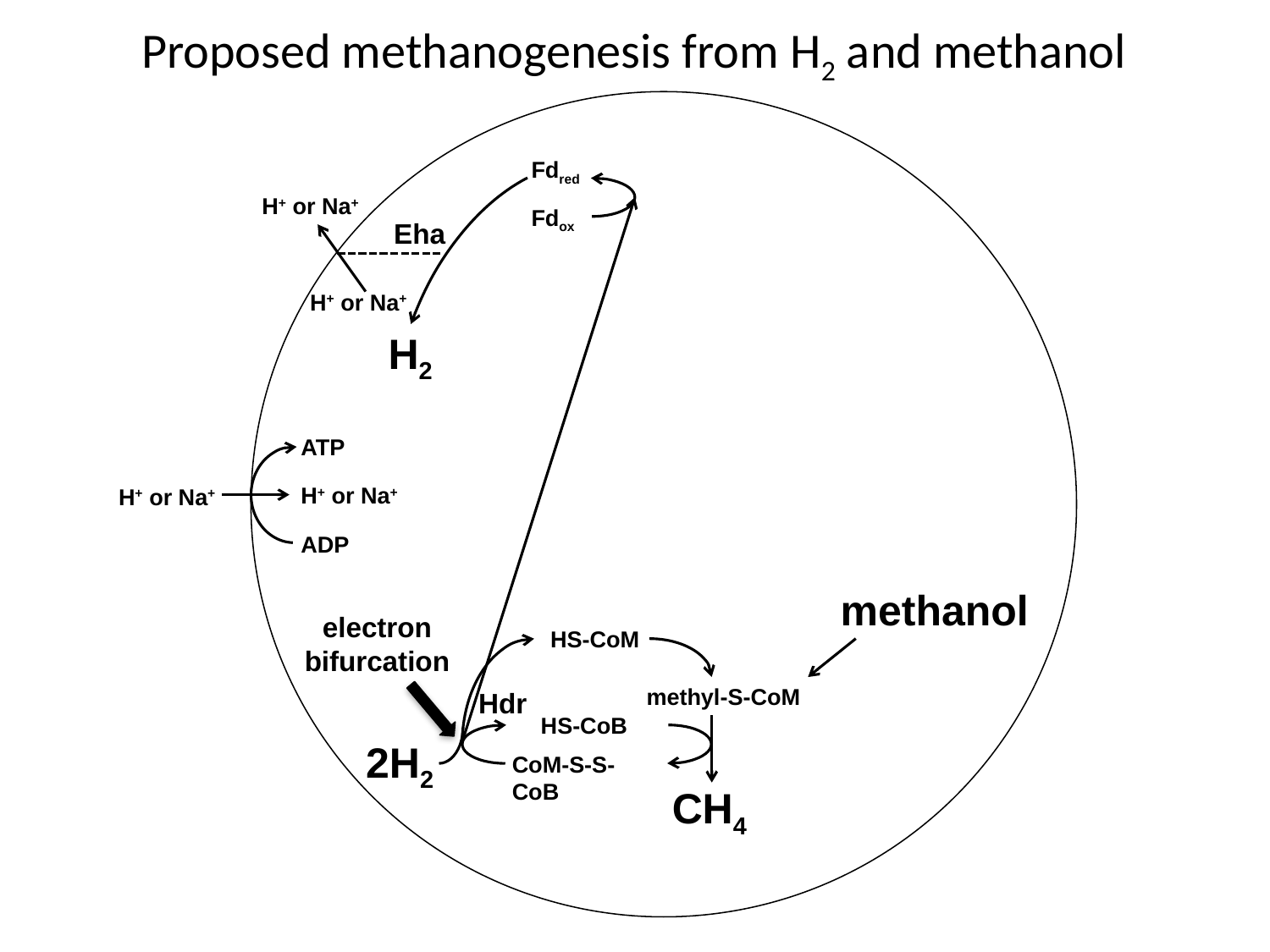

Proposed methanogenesis from H2 and methanol

Fdred

H+ or Na+
Fdox
Eha

H+ or Na+
H2
ATP

H+ or Na+
H+ or Na+
ADP
methanol
electron
bifurcation
HS-CoM

methyl-S-CoM
Hdr

HS-CoB

2H2
CoM-S-S-CoB
CH4